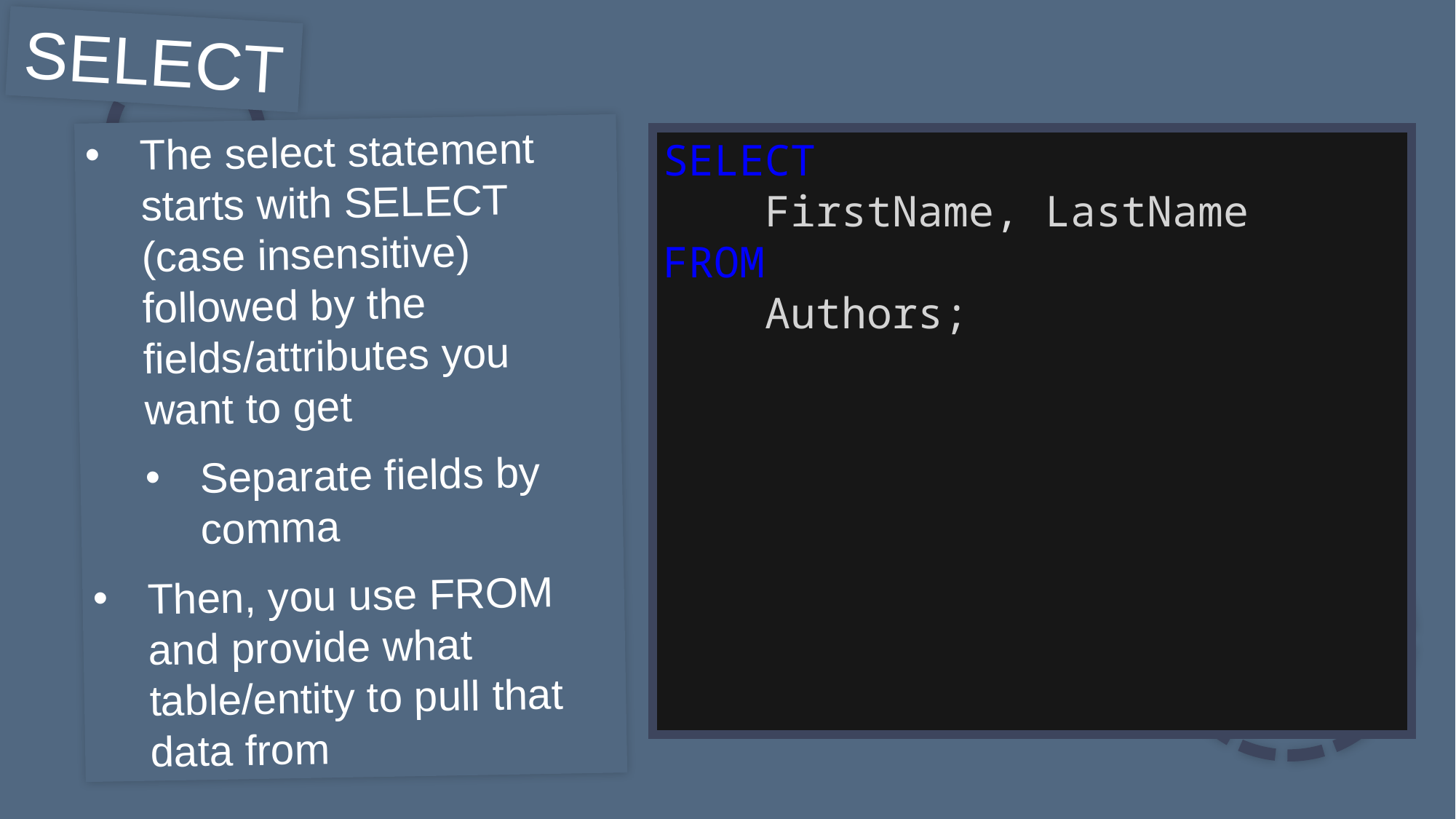

SELECT

The select statement starts with SELECT (case insensitive) followed by the fields/attributes you want to get
Separate fields by comma
Then, you use FROM and provide what table/entity to pull that data from
SELECT
    FirstName, LastName
FROM
    Authors;